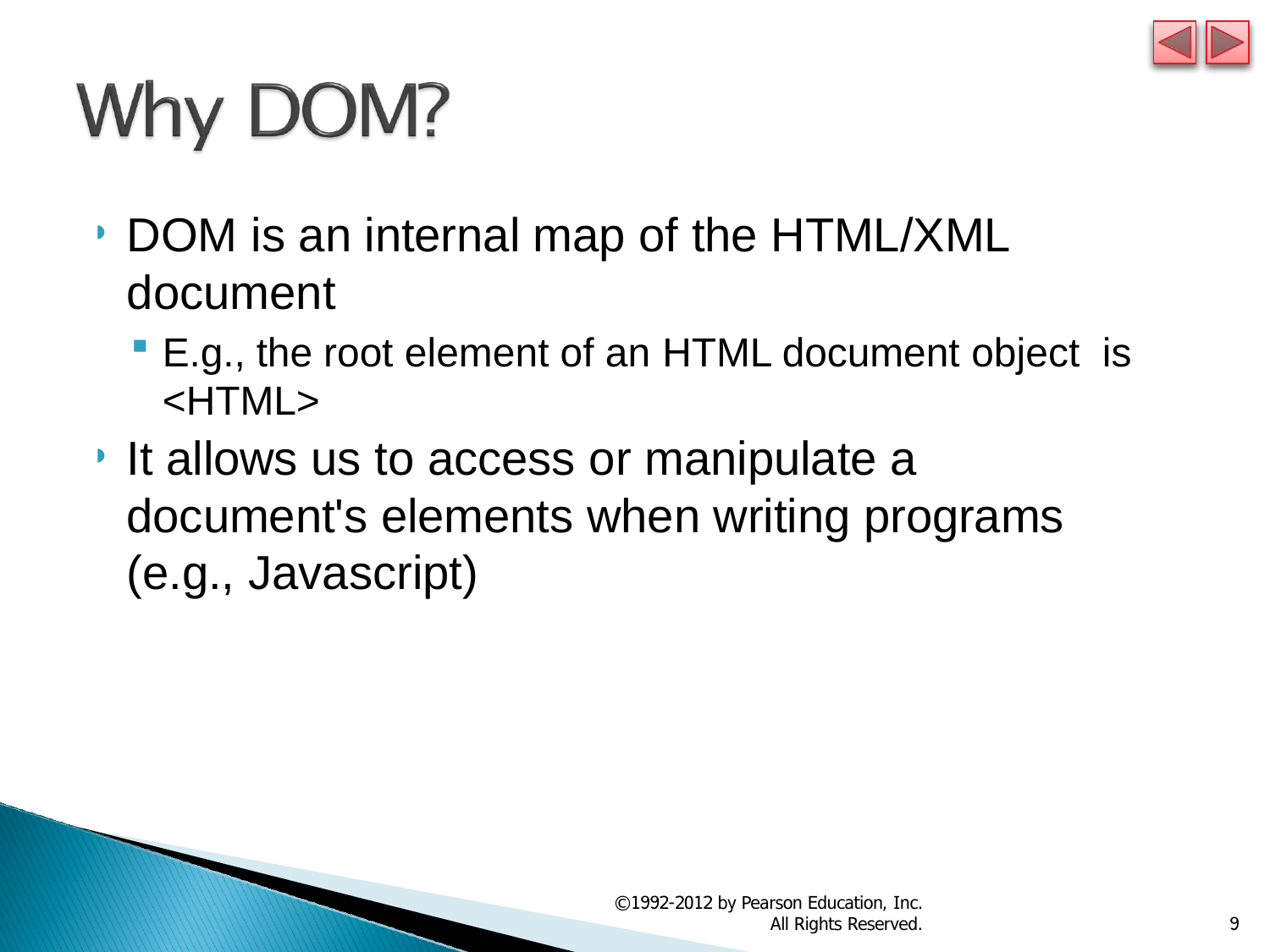

DOM is an internal map of the HTML/XML  document
E.g., the root element of an HTML document object  is <HTML>
It allows us to access or manipulate a  document's elements when writing programs  (e.g., Javascript)
©1992-2012 by Pearson Education, Inc.
All Rights Reserved.
9